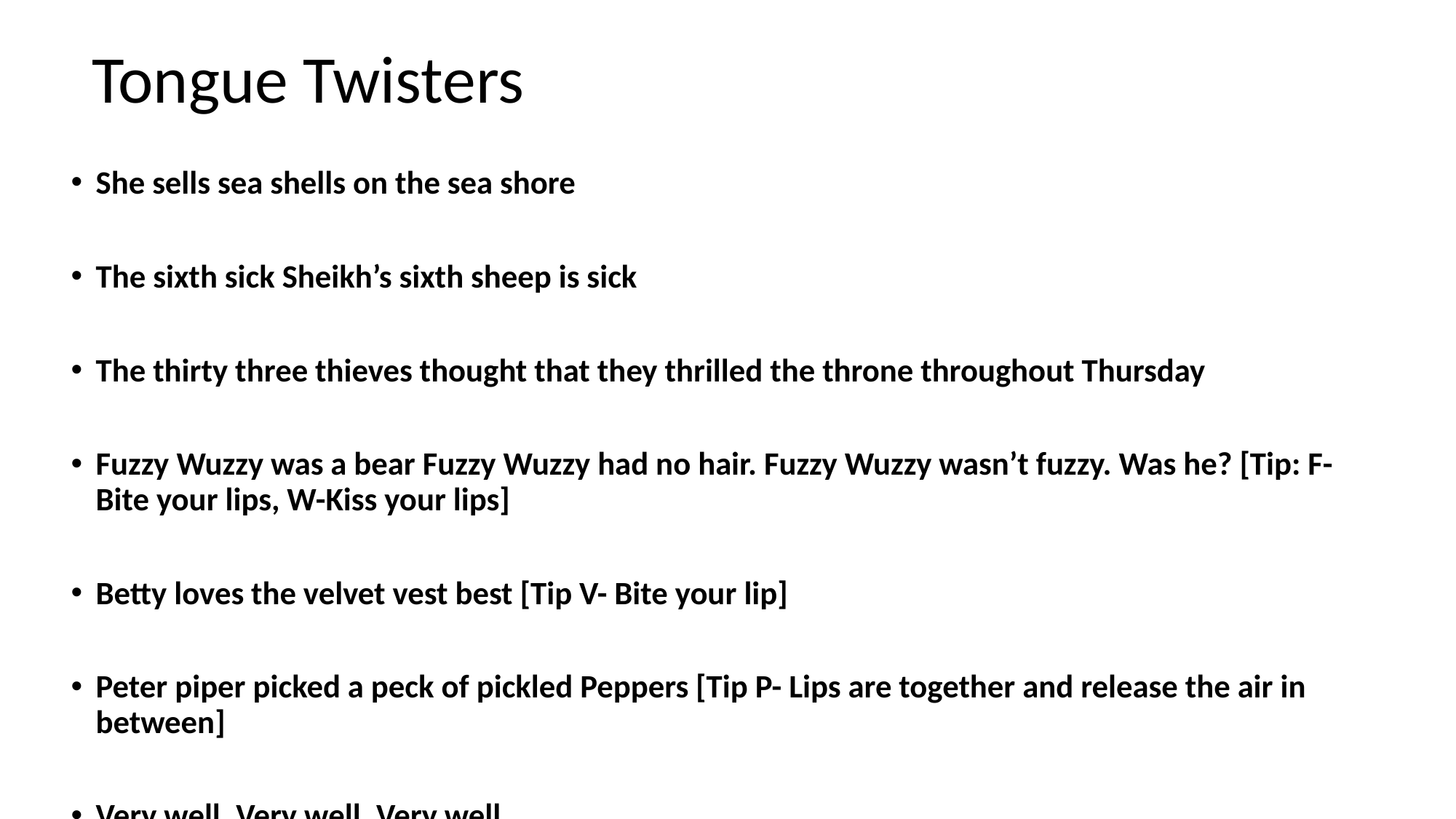

# Tongue Twisters
She sells sea shells on the sea shore

The sixth sick Sheikh’s sixth sheep is sick

The thirty three thieves thought that they thrilled the throne throughout Thursday

Fuzzy Wuzzy was a bear Fuzzy Wuzzy had no hair. Fuzzy Wuzzy wasn’t fuzzy. Was he? [Tip: F- Bite your lips, W-Kiss your lips]

Betty loves the velvet vest best [Tip V- Bite your lip]

Peter piper picked a peck of pickled Peppers [Tip P- Lips are together and release the air in between]

Very well, Very well, Very well